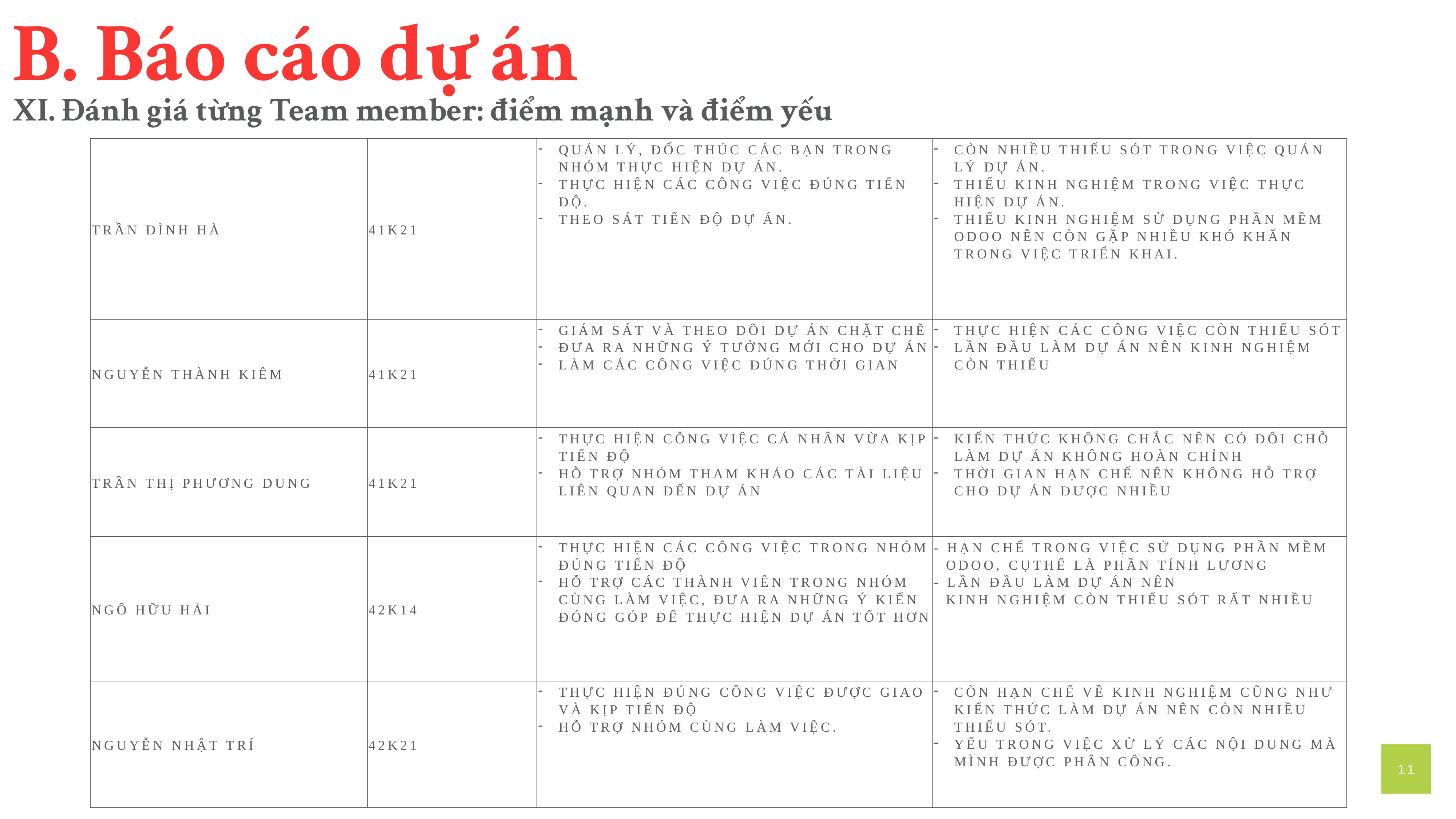

B. Báo cáo dự án
XI. Đánh giá từng Team member: điểm mạnh và điểm yếu
| Trần Đình Hà | 41K21 | Quản lý, đốc thúc các bạn trong nhóm thực hiện dự án. Thực hiện các công việc đúng tiến độ. Theo sát tiến độ dự án. | Còn nhiều thiếu sót trong việc quản lý dự án. Thiếu kinh nghiệm trong việc thực hiện dự án. Thiếu kinh nghiệm sử dụng phần mềm odoo nên còn gặp nhiều khó khăn trong việc triển khai. |
| --- | --- | --- | --- |
| Nguyễn Thành Kiêm | 41K21 | Giám sát và theo dõi dự án chặt chẽ Đưa ra những ý tưởng mới cho dự án Làm các công việc đúng thời gian | Thực hiện các công việc còn thiếu sót Lần đầu làm dự án nên kinh nghiệm còn thiếu |
| Trần Thị Phương Dung | 41K21 | Thực hiện công việc cá nhân vừa kịp tiến độ Hỗ trợ nhóm tham khảo các tài liệu liên quan đến dự án | Kiến thức không chắc nên có đôi chỗ làm dự án không hoàn chỉnh Thời gian hạn chế nên không hỗ trợ cho dự án được nhiều |
| Ngô Hữu Hải | 42K14 | Thực hiện các công việc trong nhóm đúng tiến độ Hỗ trợ các thành viên trong nhóm cùng làm việc, đưa ra những ý kiến đóng góp để thực hiện dự án tốt hơn | - Hạn chế trong việc sử dụng phần mềm odoo, cụthể là phần tính lương - Lần đầu làm dự án nên kinh nghiệm còn thiếu sót rất nhiều |
| Nguyễn Nhật Trí | 42K21 | Thực hiện đúng công việc được giao và kịp tiến độ Hỗ trợ nhóm cùng làm việc. | Còn hạn chế về kinh nghiệm cũng như kiến thức làm dự án nên còn nhiều thiếu sót. Yếu trong việc xử lý các nội dung mà mình được phân công. |
11